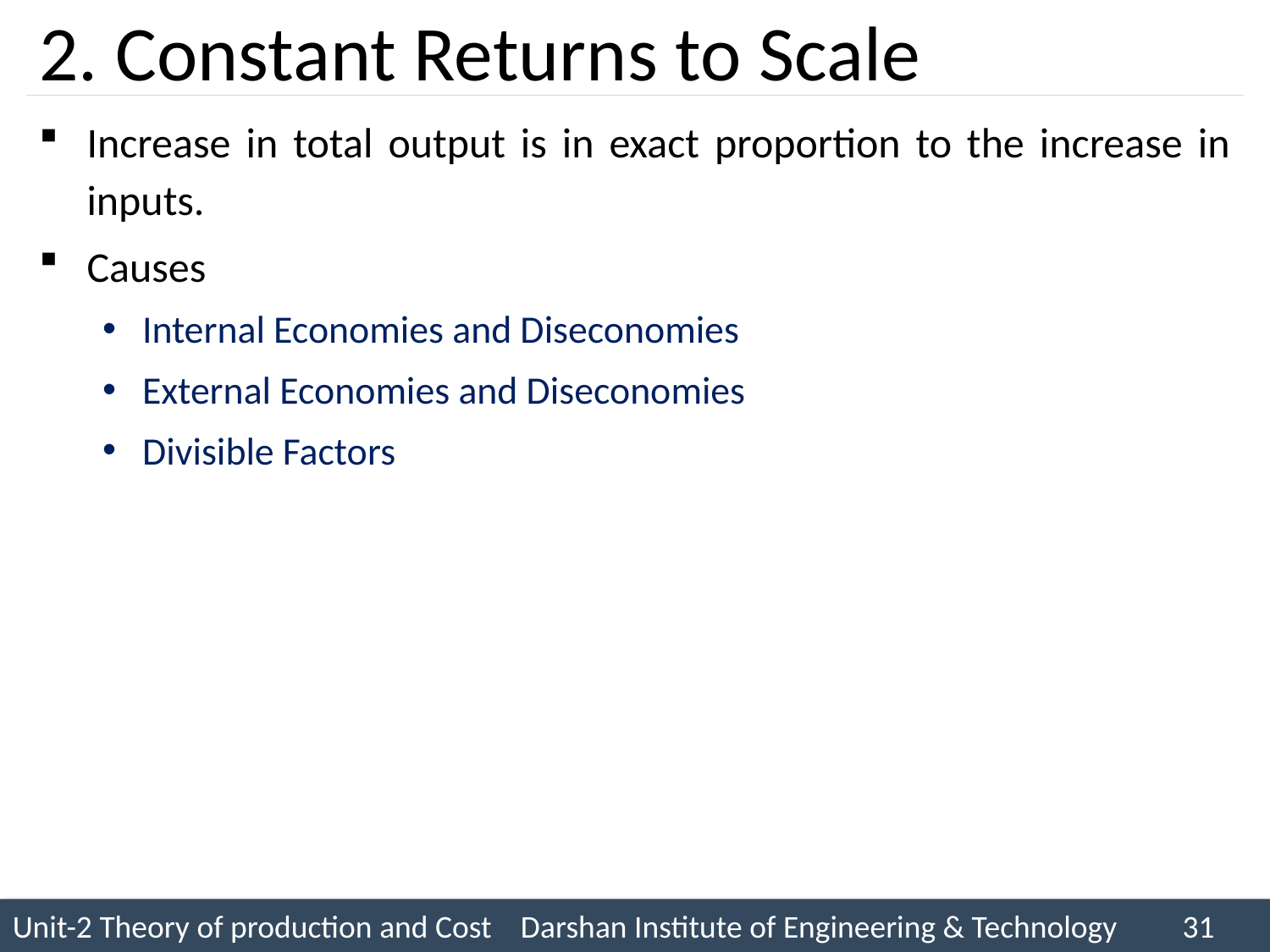

# 2. Constant Returns to Scale
Increase in total output is in exact proportion to the increase in inputs.
Causes
Internal Economies and Diseconomies
External Economies and Diseconomies
Divisible Factors